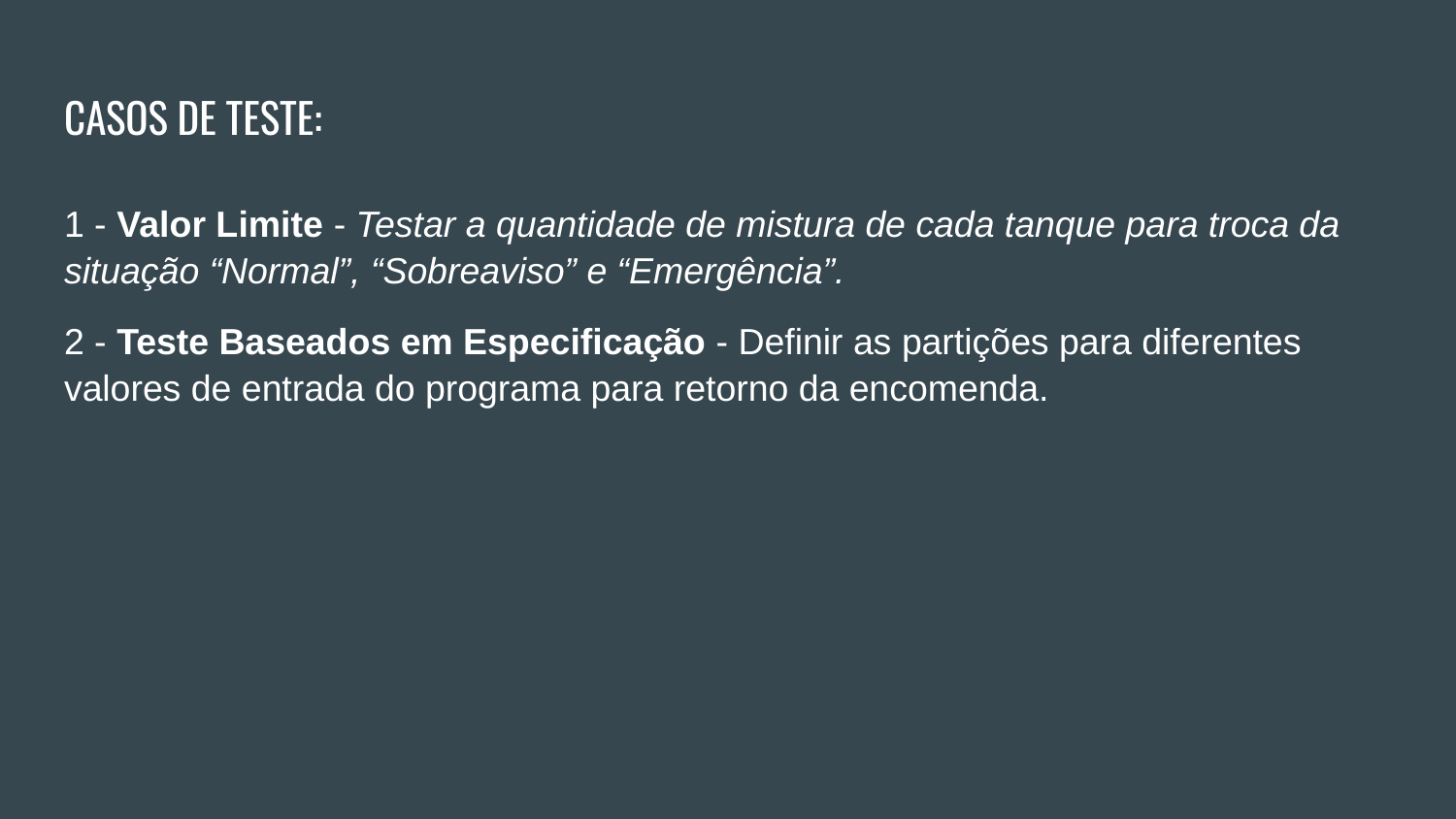

# CASOS DE TESTE:
1 - Valor Limite - Testar a quantidade de mistura de cada tanque para troca da situação “Normal”, “Sobreaviso” e “Emergência”.
2 - Teste Baseados em Especificação - Definir as partições para diferentes valores de entrada do programa para retorno da encomenda.